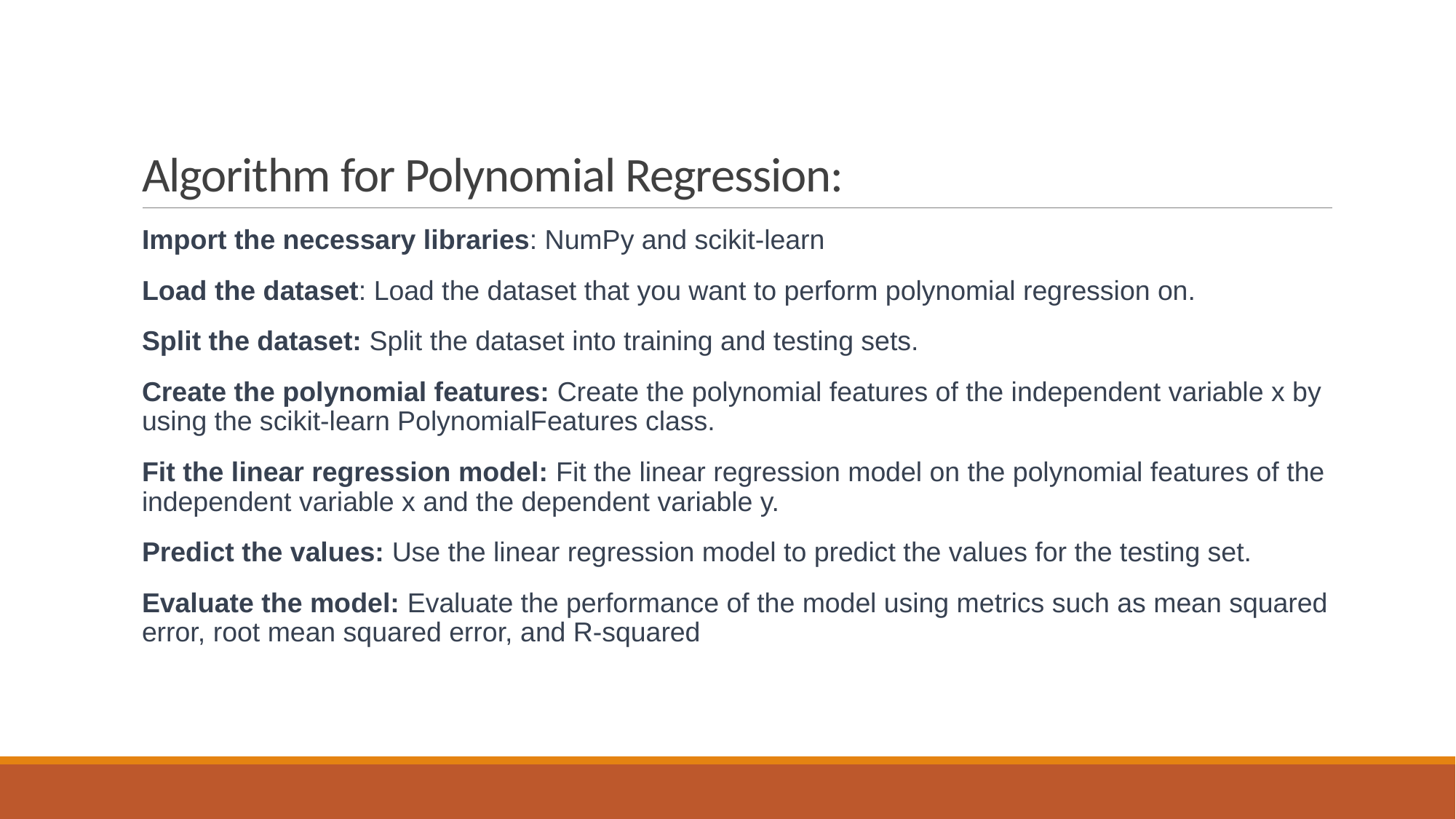

# Algorithm for Polynomial Regression:
Import the necessary libraries: NumPy and scikit-learn
Load the dataset: Load the dataset that you want to perform polynomial regression on.
Split the dataset: Split the dataset into training and testing sets.
Create the polynomial features: Create the polynomial features of the independent variable x by using the scikit-learn PolynomialFeatures class.
Fit the linear regression model: Fit the linear regression model on the polynomial features of the independent variable x and the dependent variable y.
Predict the values: Use the linear regression model to predict the values for the testing set.
Evaluate the model: Evaluate the performance of the model using metrics such as mean squared error, root mean squared error, and R-squared